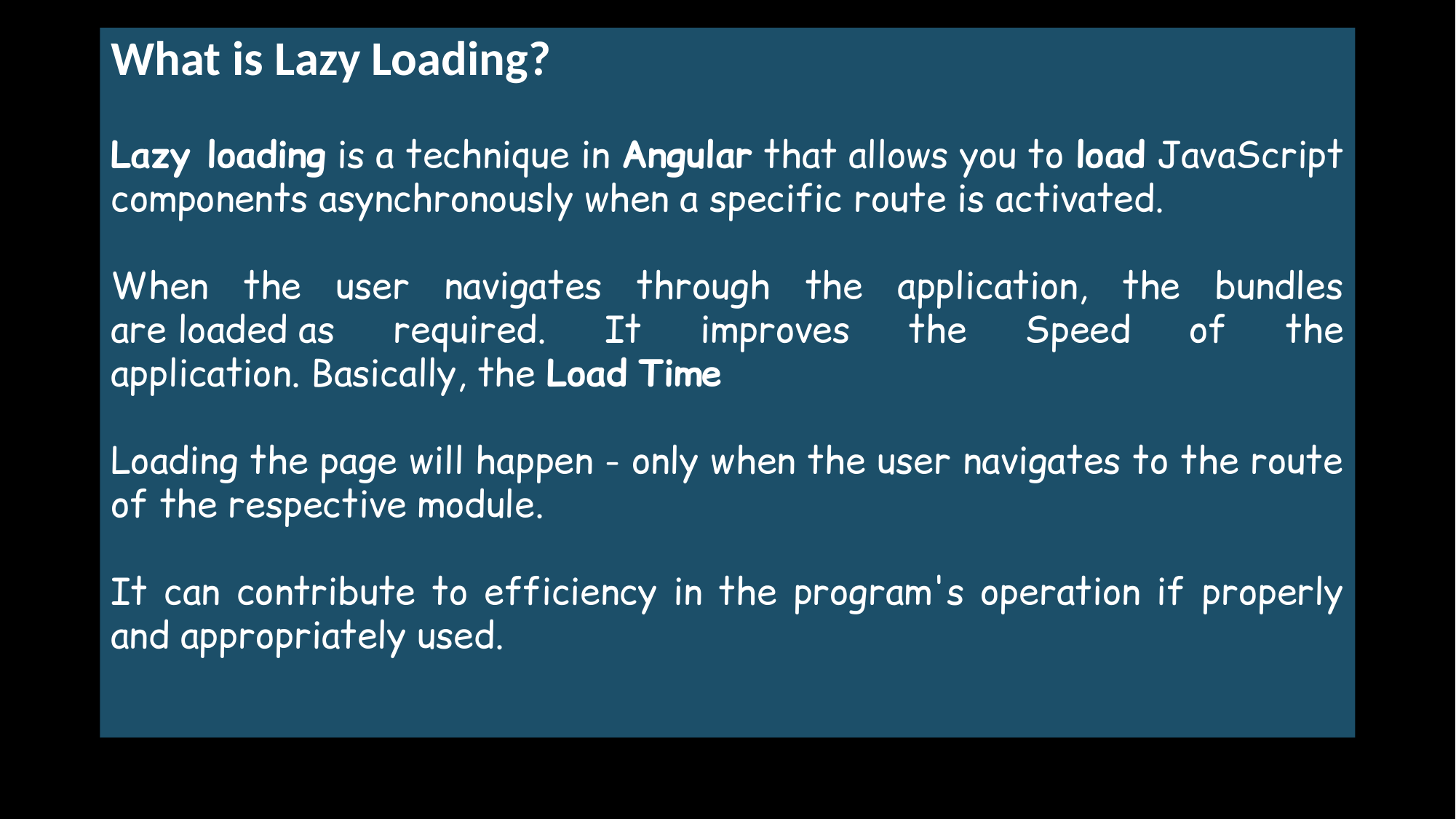

What is Lazy Loading?

Lazy loading is a technique in Angular that allows you to load JavaScript components asynchronously when a specific route is activated.

When the user navigates through the application, the bundles are loaded as required. It improves the Speed of the application. Basically, the Load Time

Loading the page will happen - only when the user navigates to the route of the respective module.

It can contribute to efficiency in the program's operation if properly and appropriately used.